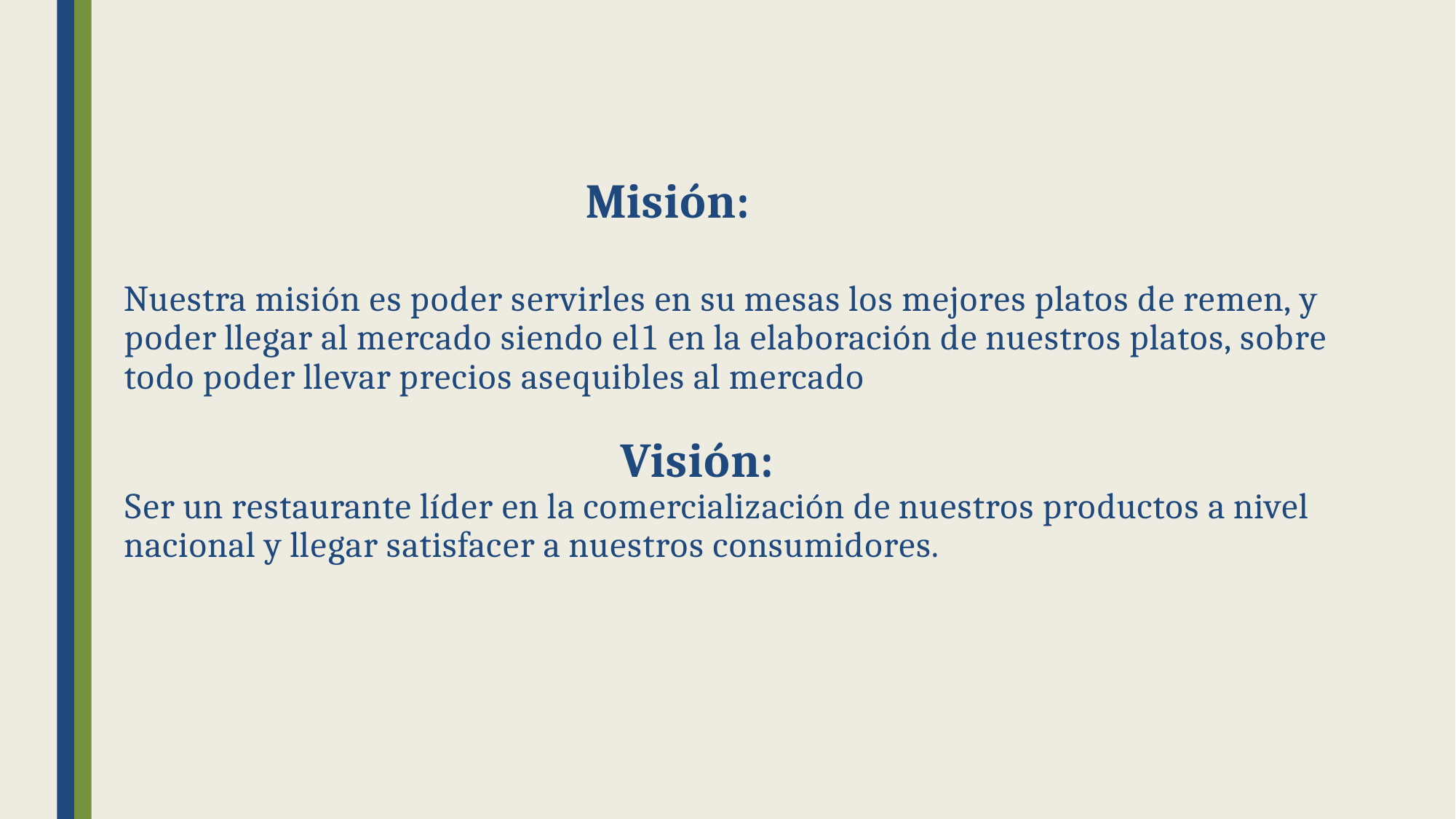

# Misión: Nuestra misión es poder servirles en su mesas los mejores platos de remen, y  poder llegar al mercado siendo el1 en la elaboración de nuestros platos, sobre todo poder llevar precios asequibles al mercado Visión: Ser un restaurante líder en la comercialización de nuestros productos a nivel nacional y llegar satisfacer a nuestros consumidores.